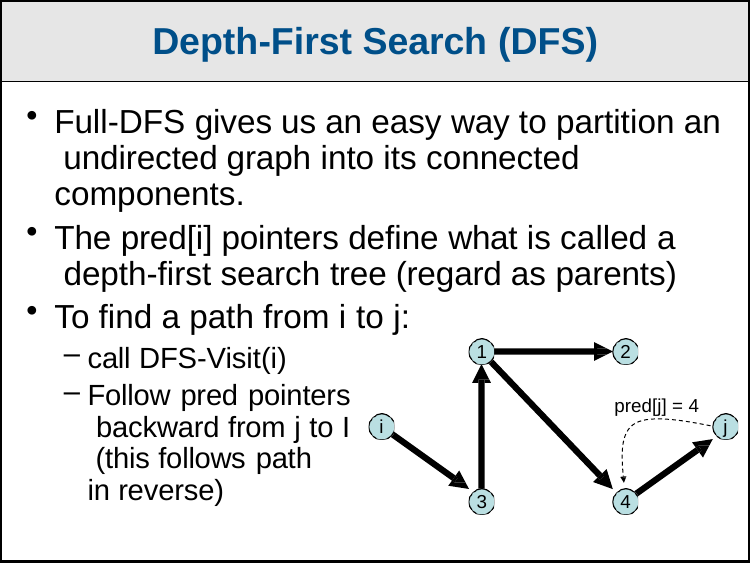

Depth-First Search (DFS)
Full-DFS gives us an easy way to partition an  undirected graph into its connected  components.
The pred[i] pointers define what is called a  depth-first search tree (regard as parents)
To find a path from i to j:
call DFS-Visit(i)
Follow pred pointers  backward from j to I  (this follows path
in reverse)
1
2

pred[j] = 4

i
j

3
4